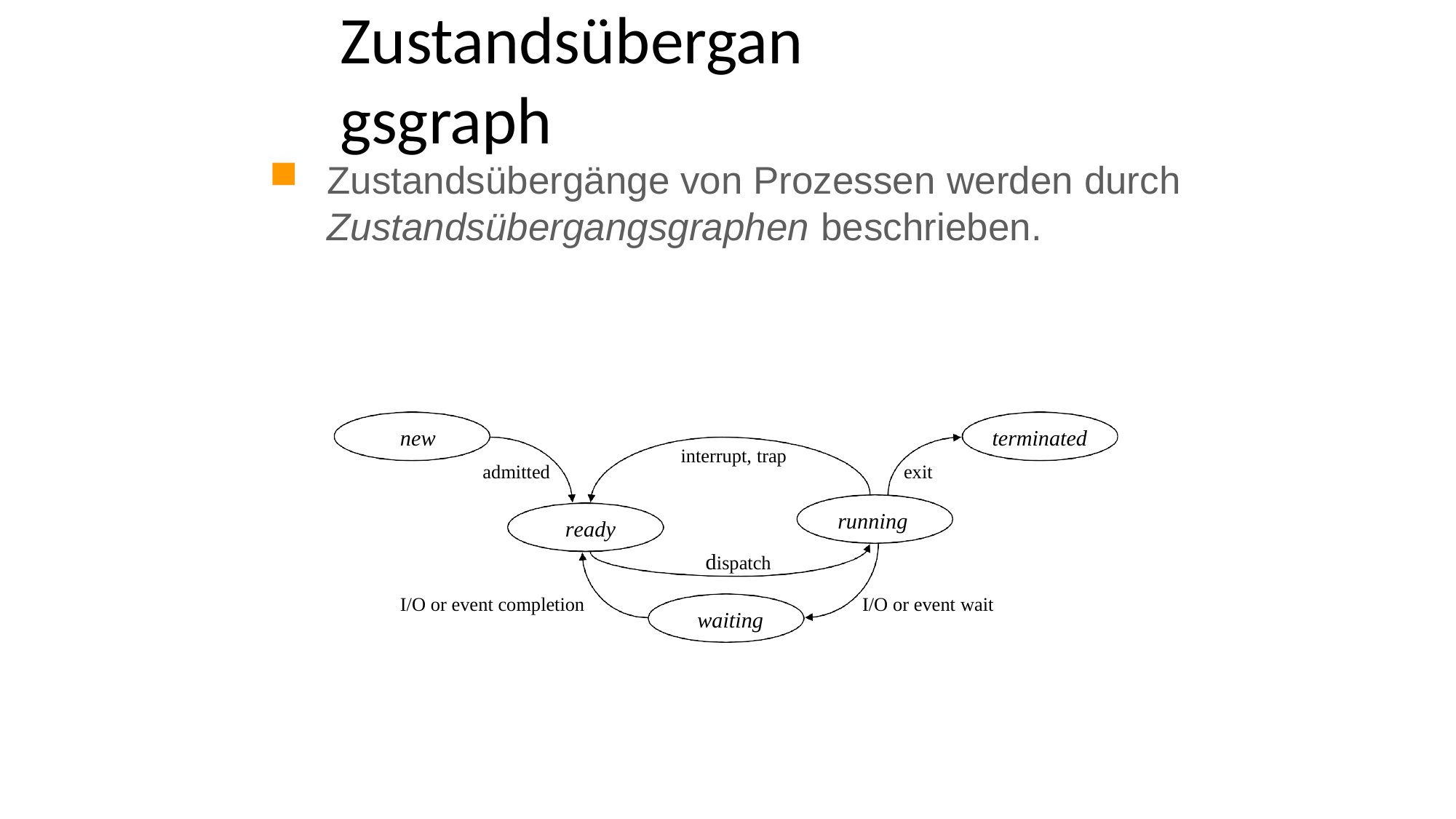

# Zustandsübergangsgraph
4-7
Zustandsübergänge von Prozessen werden durch
Zustandsübergangsgraphen beschrieben.

new
terminated
interrupt, trap
admitted
exit
running
ready
dispatch
I/O or event completion
I/O or event wait
waiting